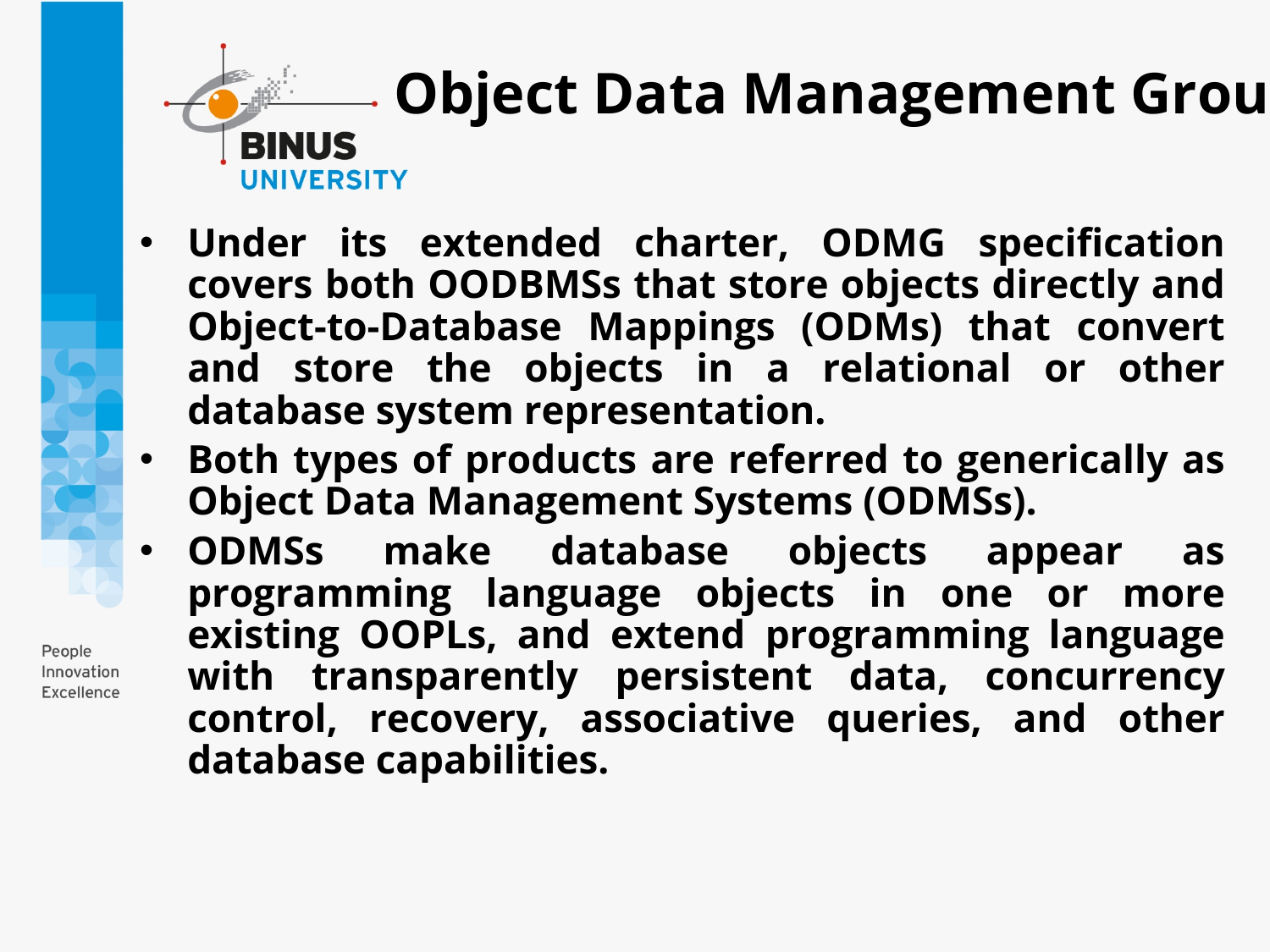

Object Data Management Group
Under its extended charter, ODMG specification covers both OODBMSs that store objects directly and Object-to-Database Mappings (ODMs) that convert and store the objects in a relational or other database system representation.
Both types of products are referred to generically as Object Data Management Systems (ODMSs).
ODMSs make database objects appear as programming language objects in one or more existing OOPLs, and extend programming language with transparently persistent data, concurrency control, recovery, associative queries, and other database capabilities.